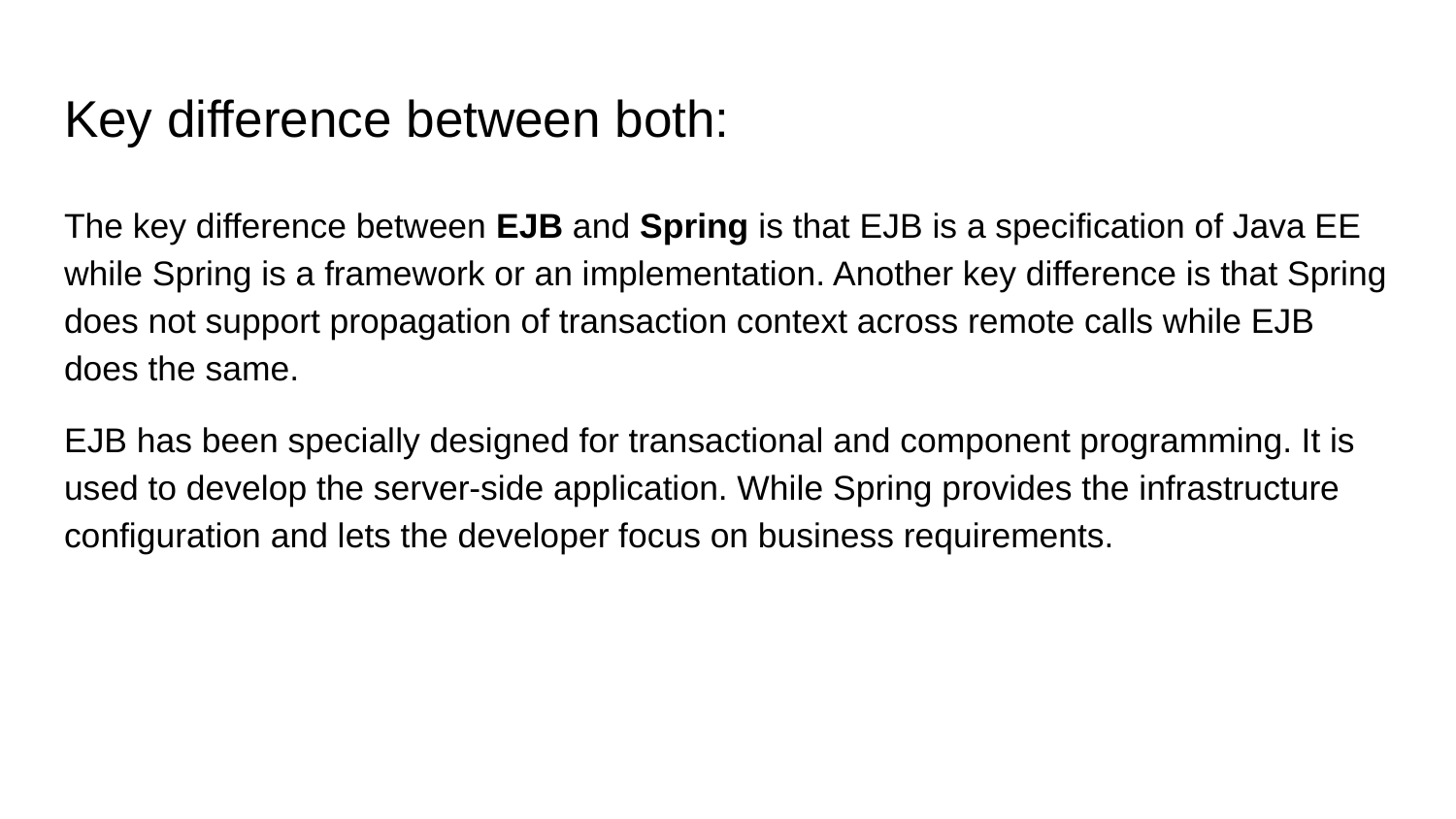

# Key difference between both:
The key difference between EJB and Spring is that EJB is a specification of Java EE while Spring is a framework or an implementation. Another key difference is that Spring does not support propagation of transaction context across remote calls while EJB does the same.
EJB has been specially designed for transactional and component programming. It is used to develop the server-side application. While Spring provides the infrastructure configuration and lets the developer focus on business requirements.